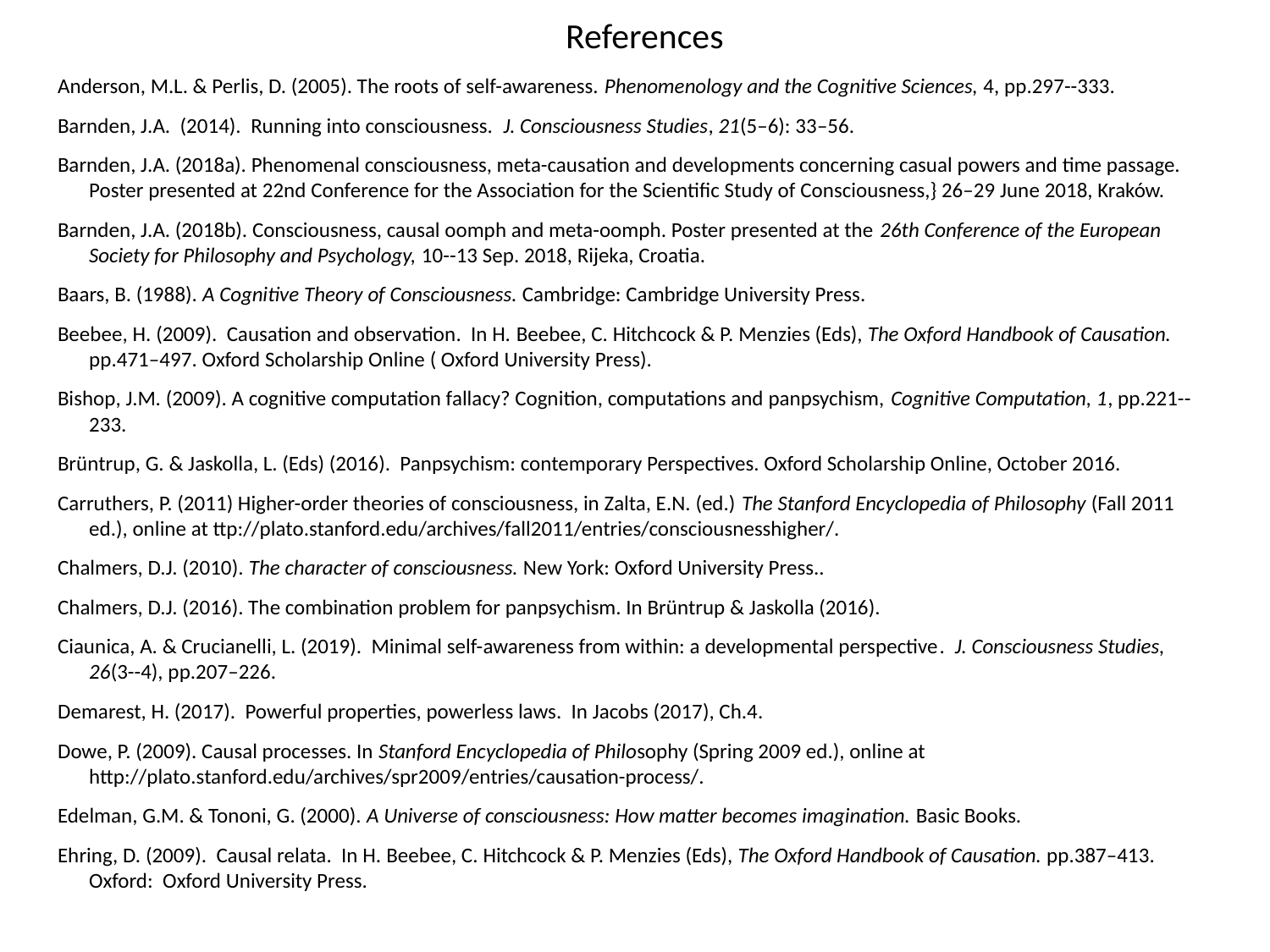

# References
Anderson, M.L. & Perlis, D. (2005). The roots of self-awareness. Phenomenology and the Cognitive Sciences, 4, pp.297--333.
Barnden, J.A.  (2014).  Running into consciousness.  J. Consciousness Studies, 21(5–6): 33–56.
Barnden, J.A. (2018a). Phenomenal consciousness, meta-causation and developments concerning casual powers and time passage. Poster presented at 22nd Conference for the Association for the Scientific Study of Consciousness,} 26–29 June 2018, Kraków.
Barnden, J.A. (2018b). Consciousness, causal oomph and meta-oomph. Poster presented at the 26th Conference of the European Society for Philosophy and Psychology, 10--13 Sep. 2018, Rijeka, Croatia.
Baars, B. (1988). A Cognitive Theory of Consciousness. Cambridge: Cambridge University Press.
Beebee, H. (2009).  Causation and observation.  In H. Beebee, C. Hitchcock & P. Menzies (Eds), The Oxford Handbook of Causation. pp.471–497. Oxford Scholarship Online ( Oxford University Press).
Bishop, J.M. (2009). A cognitive computation fallacy? Cognition, computations and panpsychism, Cognitive Computation, 1, pp.221--233.
Brüntrup, G. & Jaskolla, L. (Eds) (2016).  Panpsychism: contemporary Perspectives. Oxford Scholarship Online, October 2016.
Carruthers, P. (2011) Higher-order theories of consciousness, in Zalta, E.N. (ed.) The Stanford Encyclopedia of Philosophy (Fall 2011 ed.), online at ttp://plato.stanford.edu/archives/fall2011/entries/consciousnesshigher/.
Chalmers, D.J. (2010). The character of consciousness. New York: Oxford University Press..
Chalmers, D.J. (2016). The combination problem for panpsychism. In Brüntrup & Jaskolla (2016).
Ciaunica, A. & Crucianelli, L. (2019).  Minimal self-awareness from within: a developmental perspective.  J. Consciousness Studies, 26(3--4), pp.207–226.
Demarest, H. (2017).  Powerful properties, powerless laws.  In Jacobs (2017), Ch.4.
Dowe, P. (2009). Causal processes. In Stanford Encyclopedia of Philosophy (Spring 2009 ed.), online at http://plato.stanford.edu/archives/spr2009/entries/causation-process/.
Edelman, G.M. & Tononi, G. (2000). A Universe of consciousness: How matter becomes imagination. Basic Books.
Ehring, D. (2009).  Causal relata.  In H. Beebee, C. Hitchcock & P. Menzies (Eds), The Oxford Handbook of Causation. pp.387–413. Oxford:  Oxford University Press.